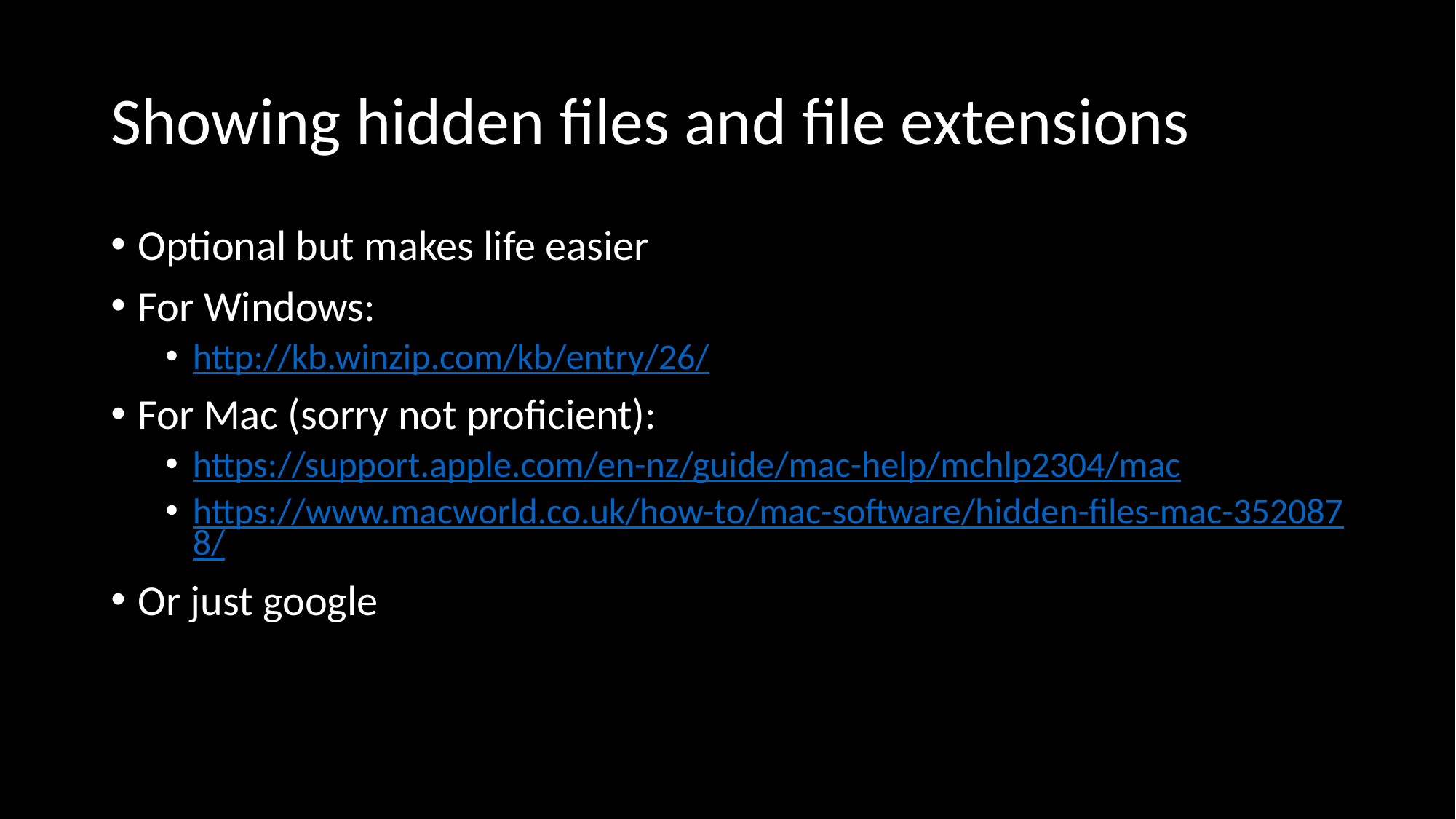

# Showing hidden files and file extensions
Optional but makes life easier
For Windows:
http://kb.winzip.com/kb/entry/26/
For Mac (sorry not proficient):
https://support.apple.com/en-nz/guide/mac-help/mchlp2304/mac
https://www.macworld.co.uk/how-to/mac-software/hidden-files-mac-3520878/
Or just google